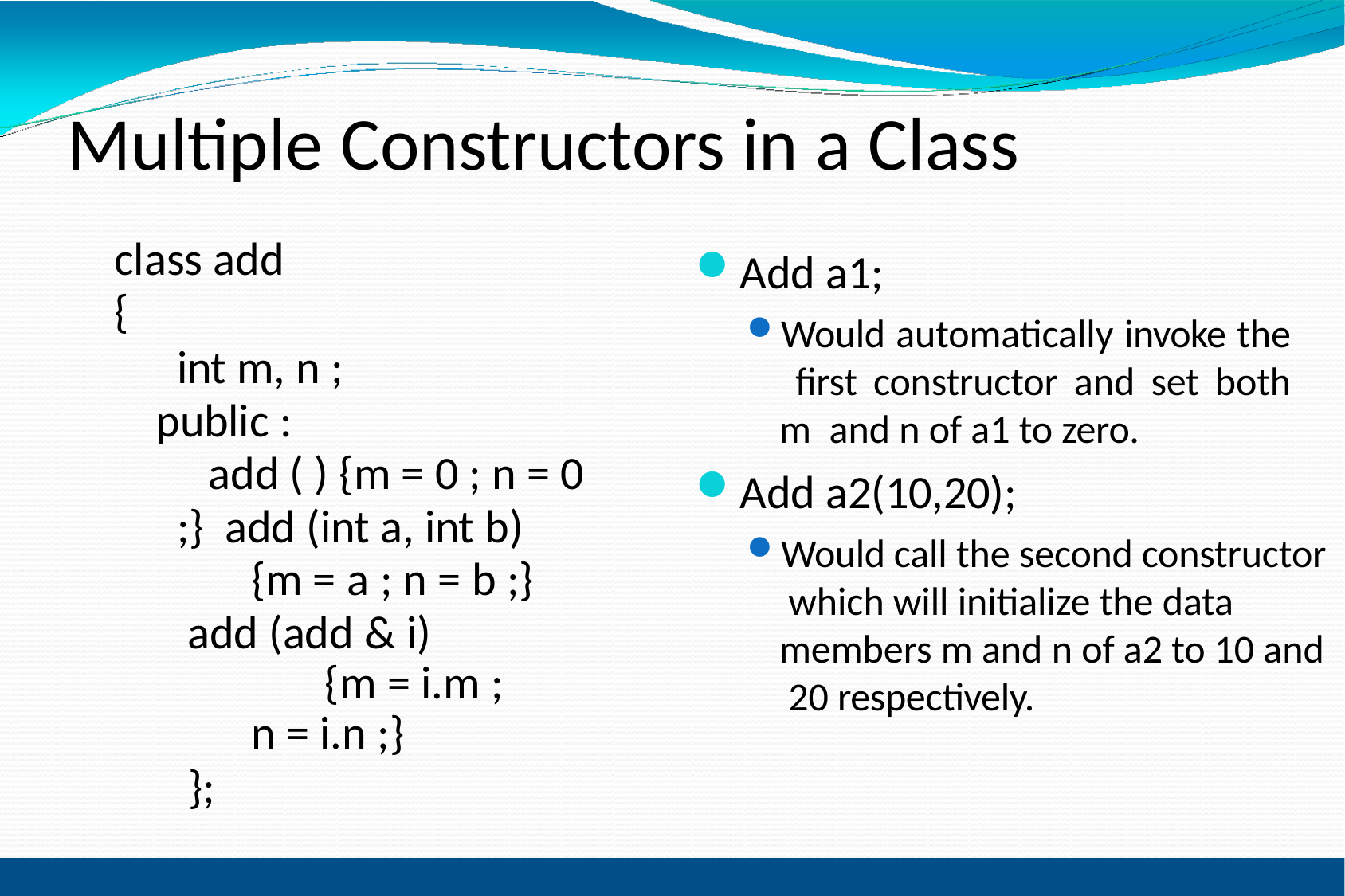

# Multiple Constructors in a Class
class add
{
int m, n ;  public :
add ( ) {m = 0 ; n = 0 ;}  add (int a, int b)
{m = a ; n = b ;}  add (add & i)
{m = i.m ; n = i.n ;}
};
Add a1;
Would automatically invoke the  first constructor and set both m  and n of a1 to zero.
Add a2(10,20);
Would call the second constructor  which will initialize the data  members m and n of a2 to 10 and  20 respectively.